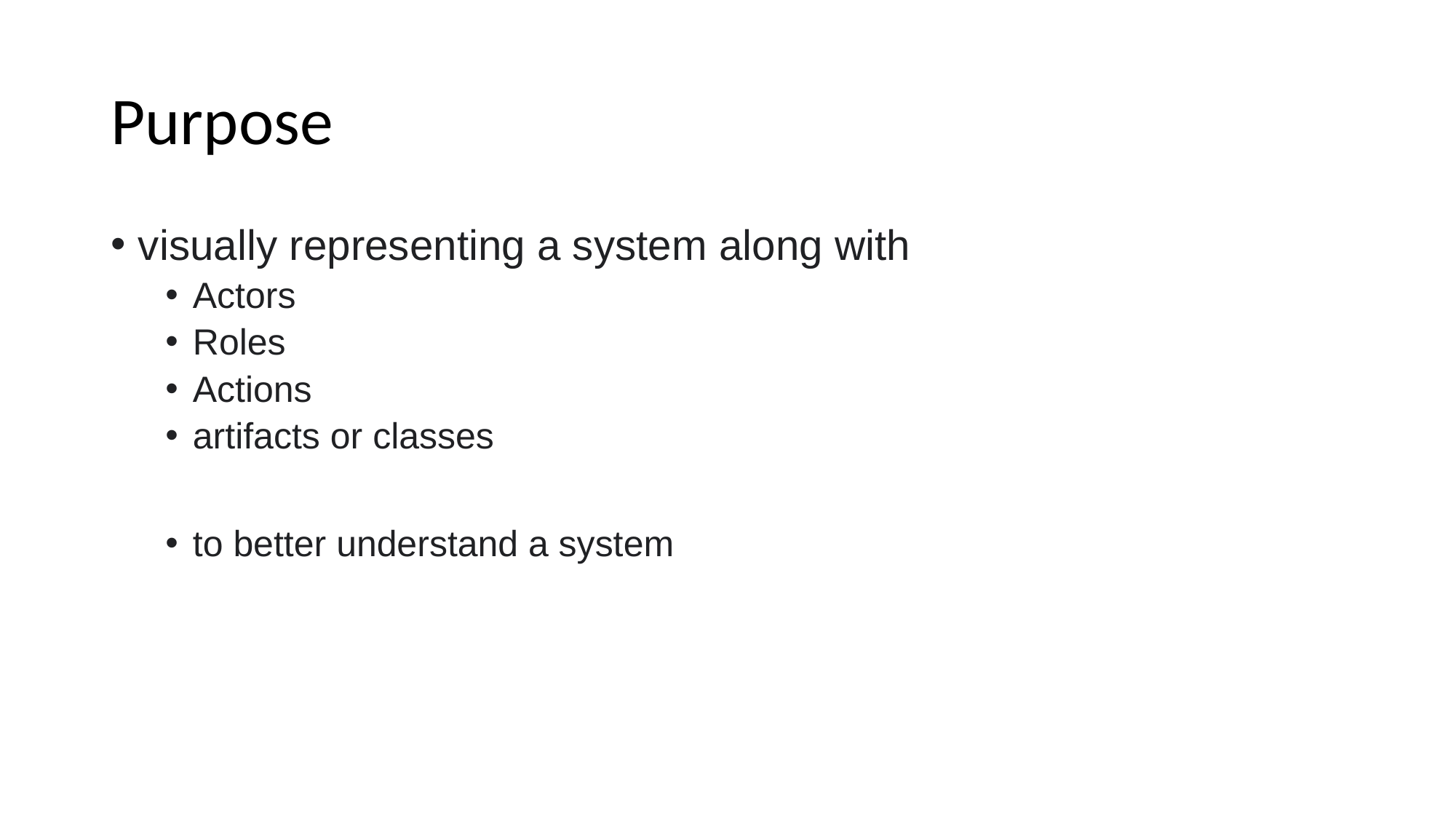

# Purpose
visually representing a system along with
Actors
Roles
Actions
artifacts or classes

to better understand a system